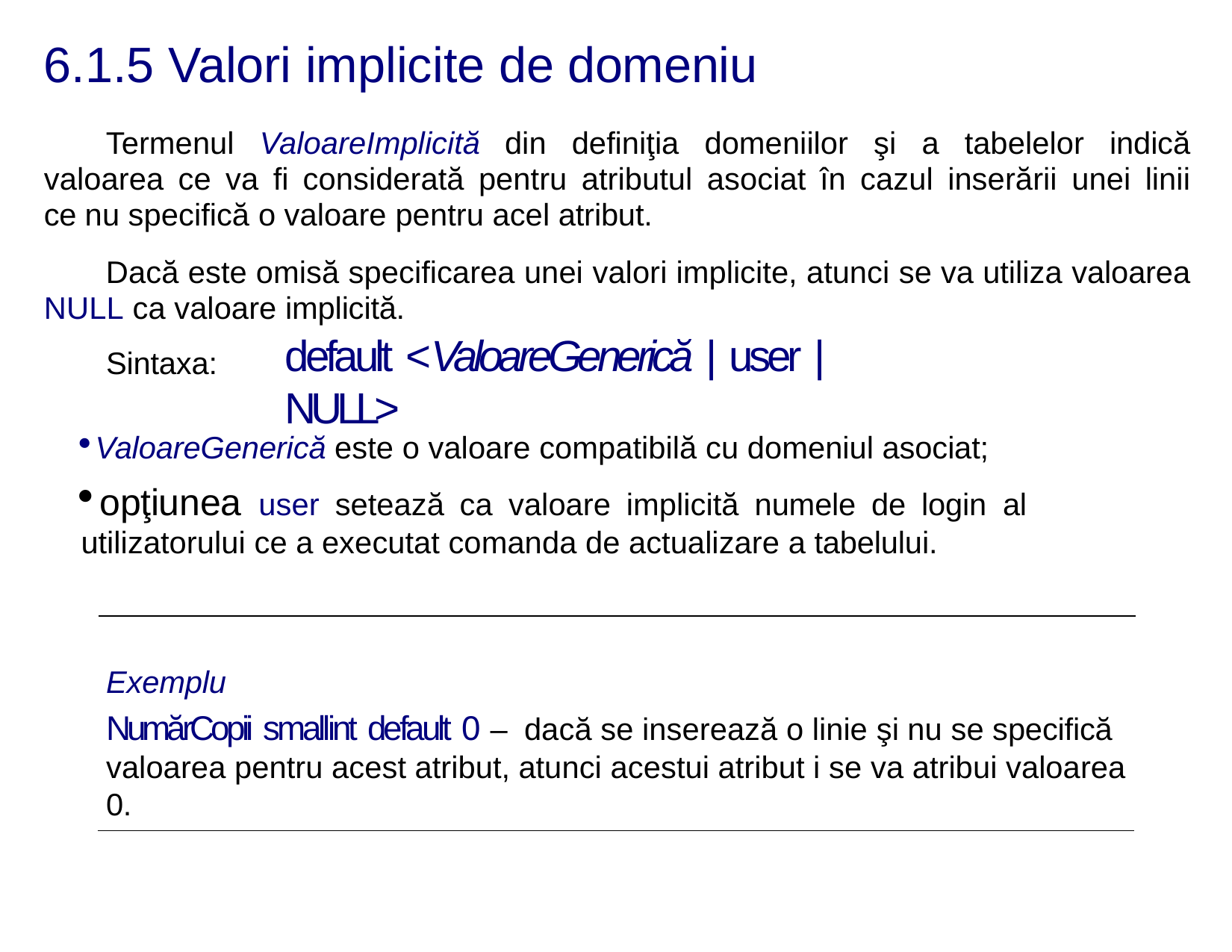

# 6.1.5 Valori implicite de domeniu
Termenul  ValoareImplicită  din  definiţia  domeniilor  şi  a  tabelelor  indică valoarea ce va fi considerată pentru atributul asociat în cazul inserării unei linii ce nu specifică o valoare pentru acel atribut.
Dacă este omisă specificarea unei valori implicite, atunci se va utiliza valoarea NULL ca valoare implicită.
default <ValoareGenerică | user | NULL>
Sintaxa:
ValoareGenerică este o valoare compatibilă cu domeniul asociat;
	opţiunea	user setează ca valoare implicită numele	de login	al utilizatorului ce a executat comanda de actualizare a tabelului.

Exemplu
NumărCopii smallint default 0 – dacă se inserează o linie şi nu se specifică valoarea pentru acest atribut, atunci acestui atribut i se va atribui valoarea 0.